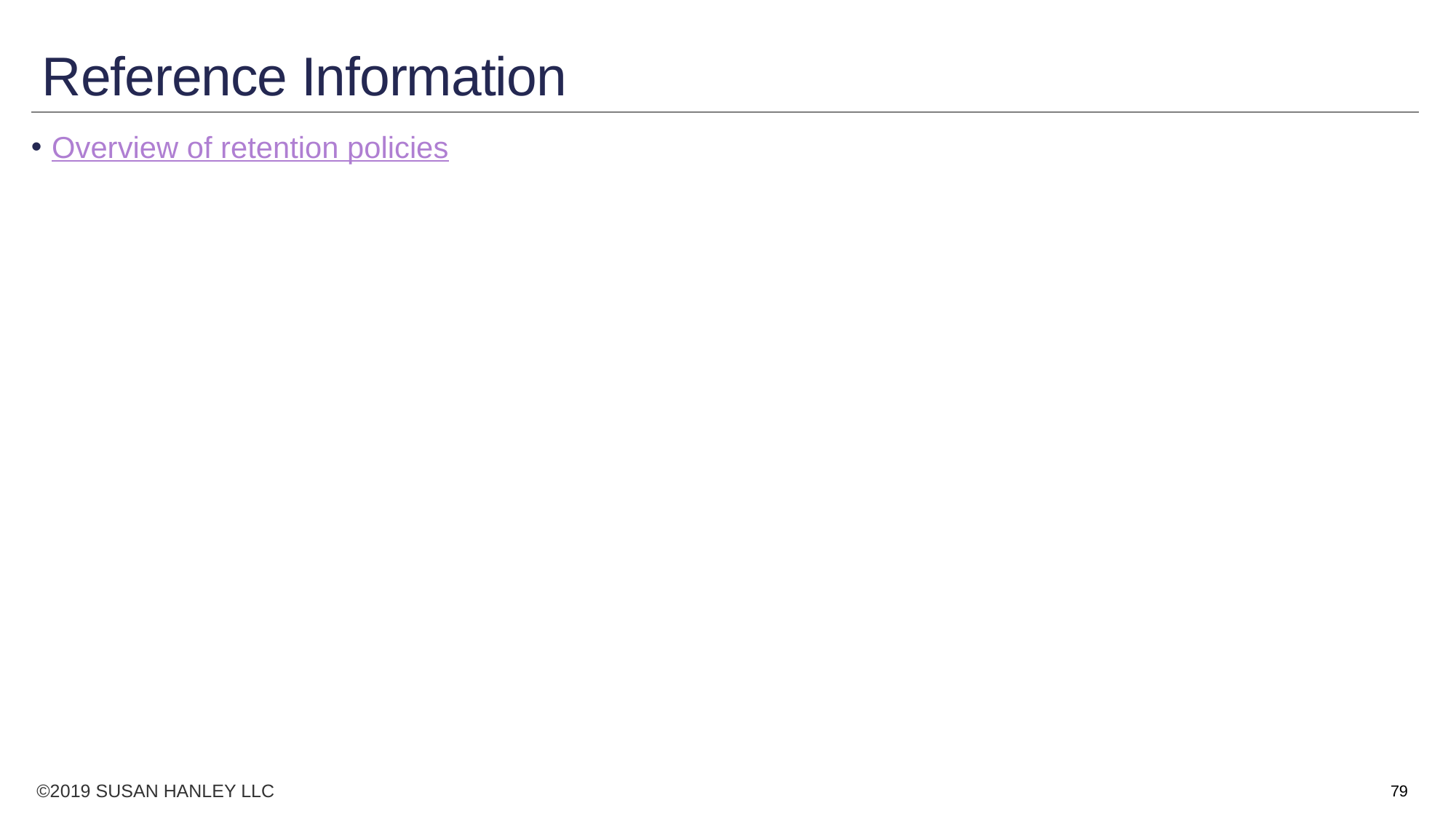

# Reference Information
Overview of retention policies
79